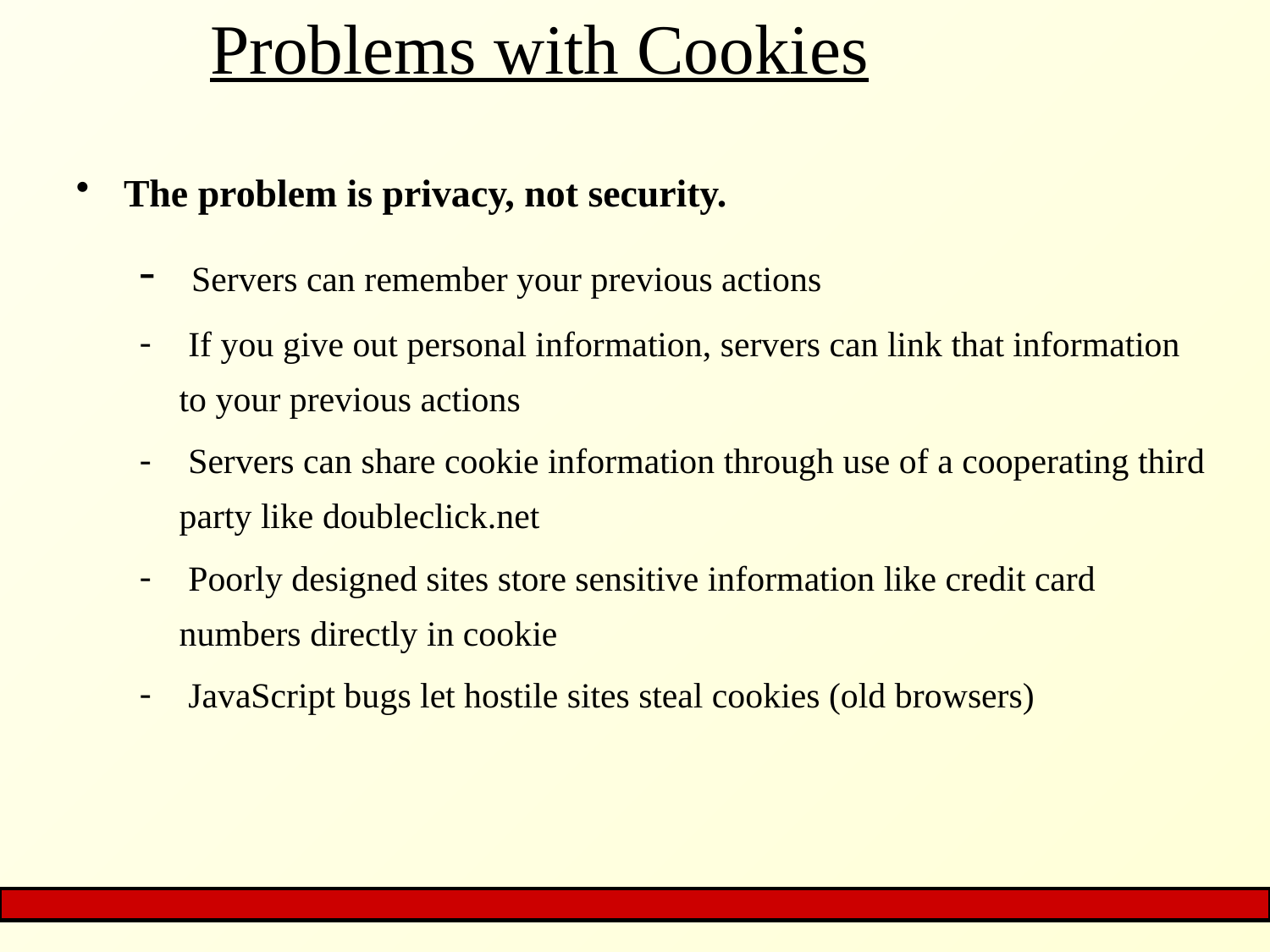

# Problems with Cookies
The problem is privacy, not security.
 Servers can remember your previous actions
 If you give out personal information, servers can link that information to your previous actions
 Servers can share cookie information through use of a cooperating third party like doubleclick.net
 Poorly designed sites store sensitive information like credit card numbers directly in cookie
 JavaScript bugs let hostile sites steal cookies (old browsers)